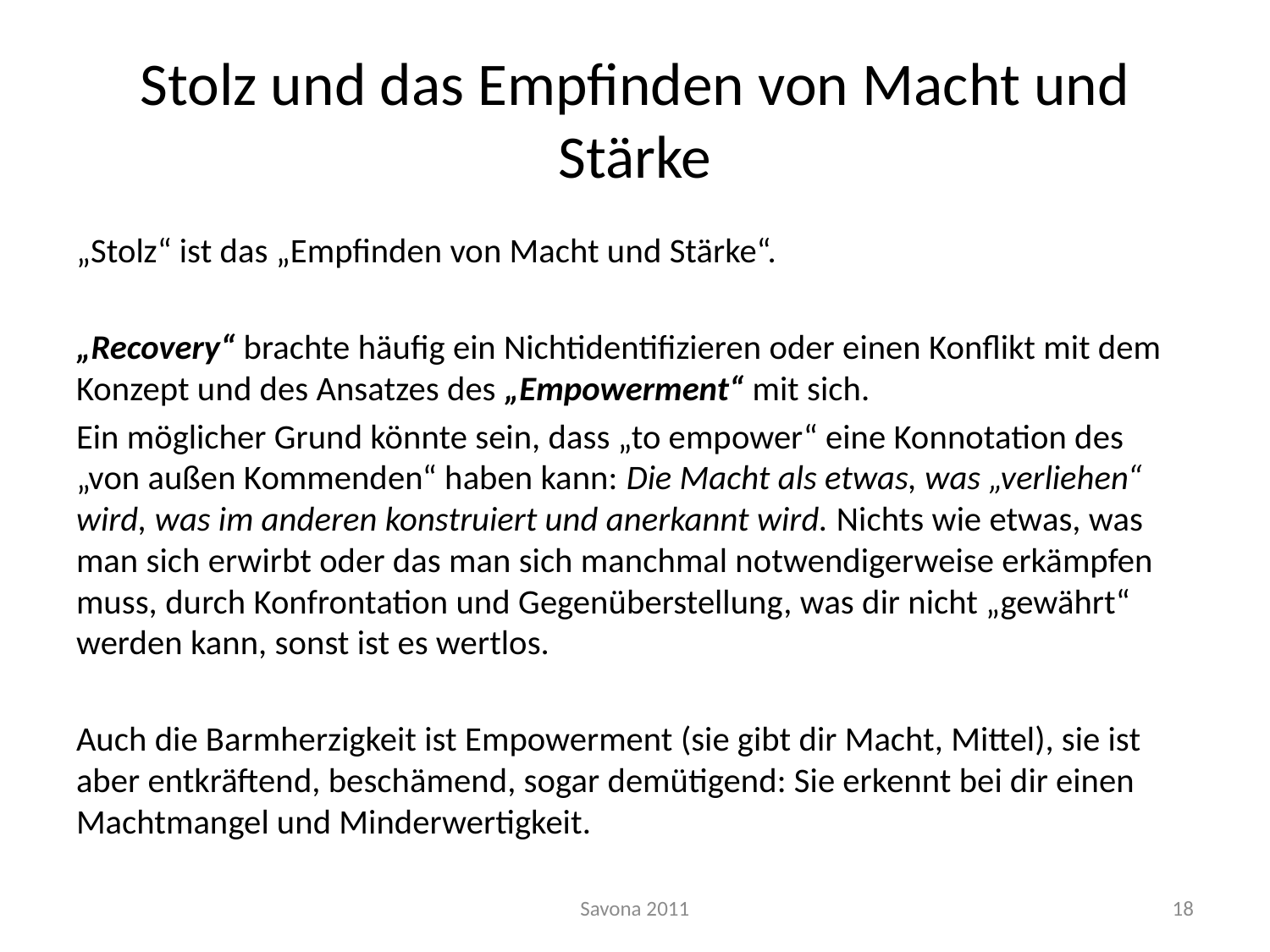

# Stolz und das Empfinden von Macht und Stärke
„Stolz“ ist das „Empfinden von Macht und Stärke“.

„Recovery“ brachte häufig ein Nichtidentifizieren oder einen Konflikt mit dem Konzept und des Ansatzes des „Empowerment“ mit sich.
Ein möglicher Grund könnte sein, dass „to empower“ eine Konnotation des „von außen Kommenden“ haben kann: Die Macht als etwas, was „verliehen“ wird, was im anderen konstruiert und anerkannt wird. Nichts wie etwas, was man sich erwirbt oder das man sich manchmal notwendigerweise erkämpfen muss, durch Konfrontation und Gegenüberstellung, was dir nicht „gewährt“ werden kann, sonst ist es wertlos.

Auch die Barmherzigkeit ist Empowerment (sie gibt dir Macht, Mittel), sie ist aber entkräftend, beschämend, sogar demütigend: Sie erkennt bei dir einen Machtmangel und Minderwertigkeit.

Savona 2011
18